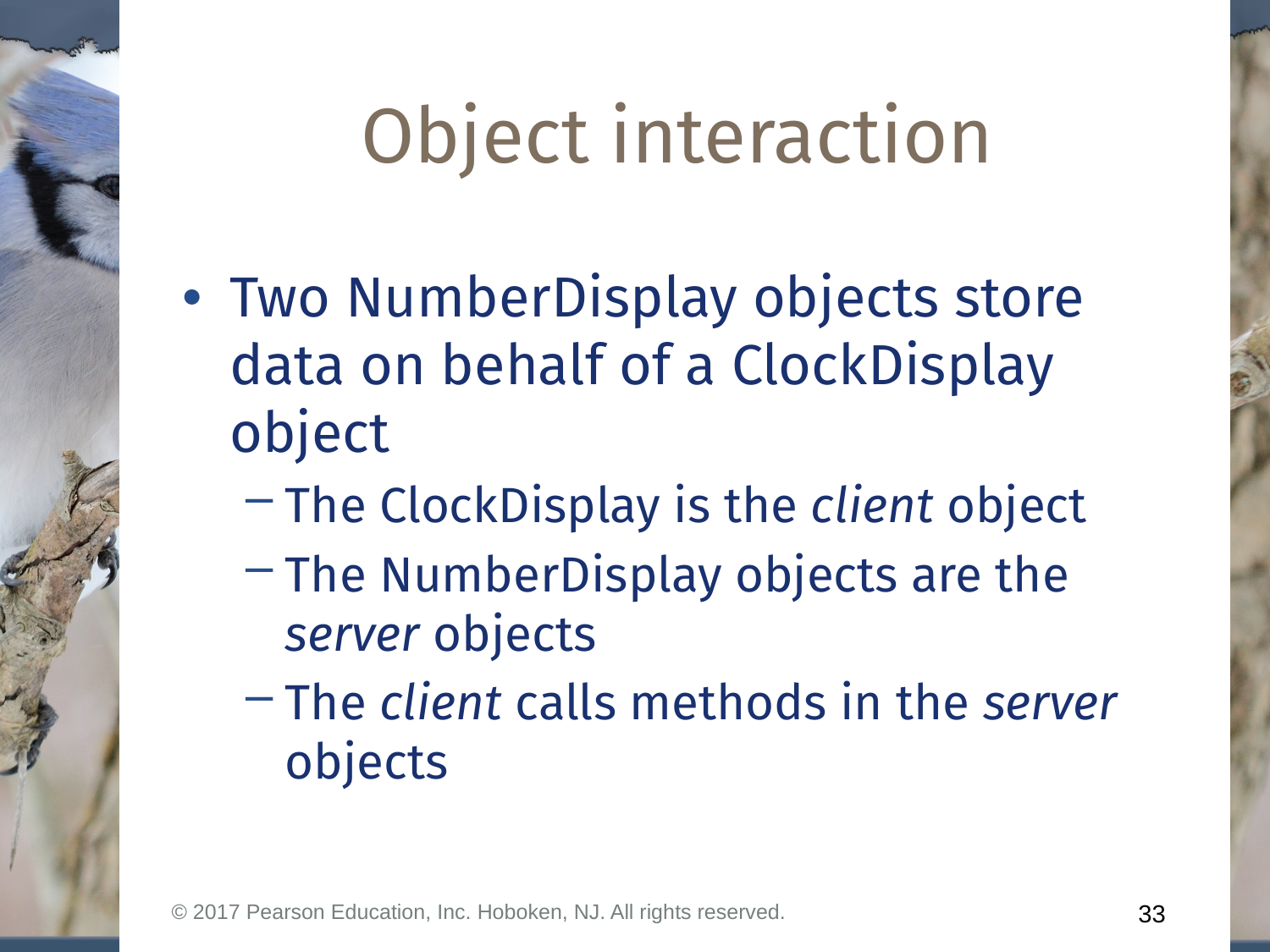

# Object interaction
Two NumberDisplay objects store data on behalf of a ClockDisplay object
The ClockDisplay is the client object
The NumberDisplay objects are the server objects
The client calls methods in the server objects
© 2017 Pearson Education, Inc. Hoboken, NJ. All rights reserved.